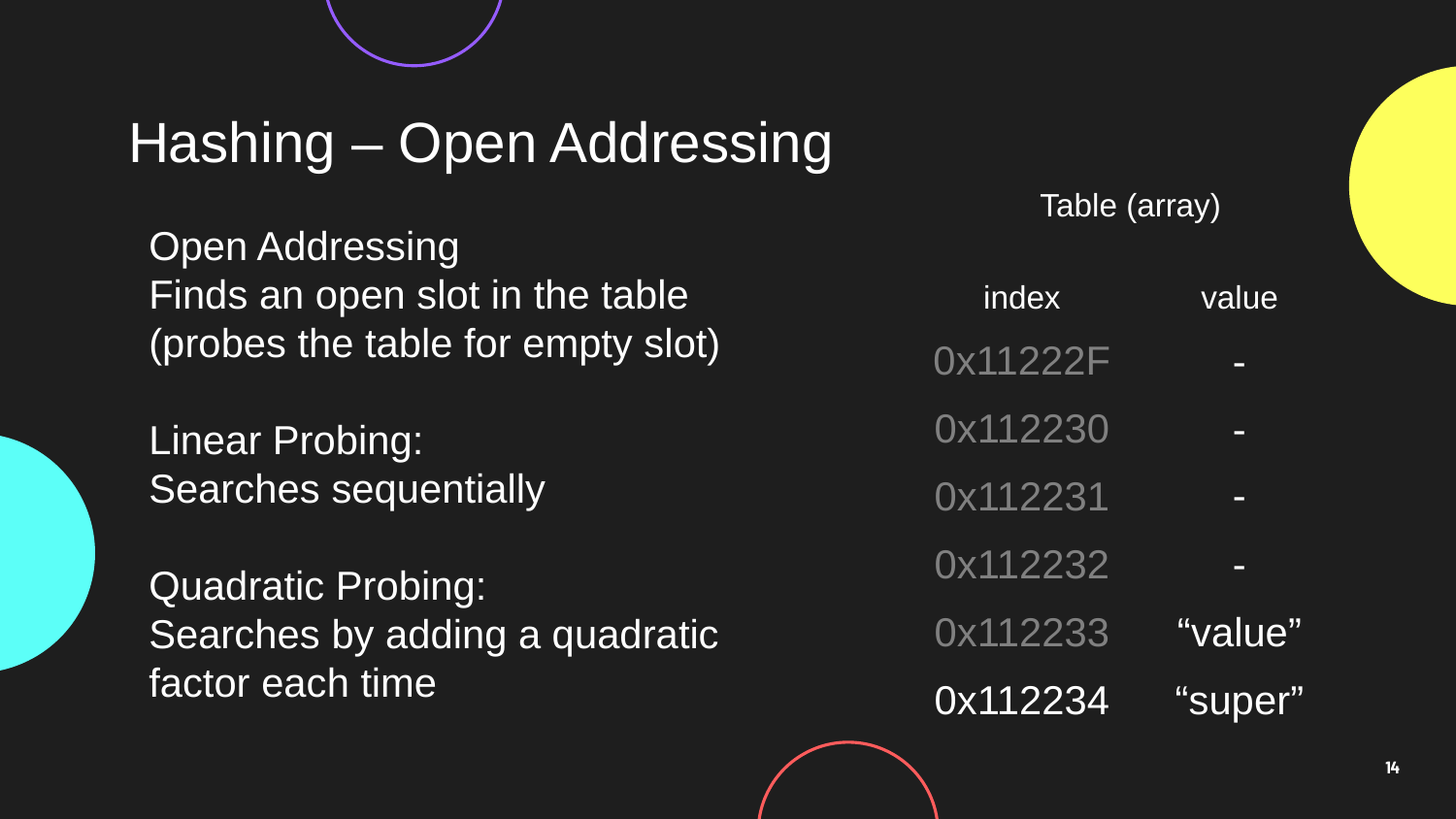

# Hashing – Open Addressing
Table (array)
Open Addressing
Finds an open slot in the table
(probes the table for empty slot)

Linear Probing:
Searches sequentially

Quadratic Probing:
Searches by adding a quadratic factor each time
index
value
0x11222F
-
0x112230
-
-
0x112231
0x112232
-
0x112233
“value”
0x112234
“super”
14